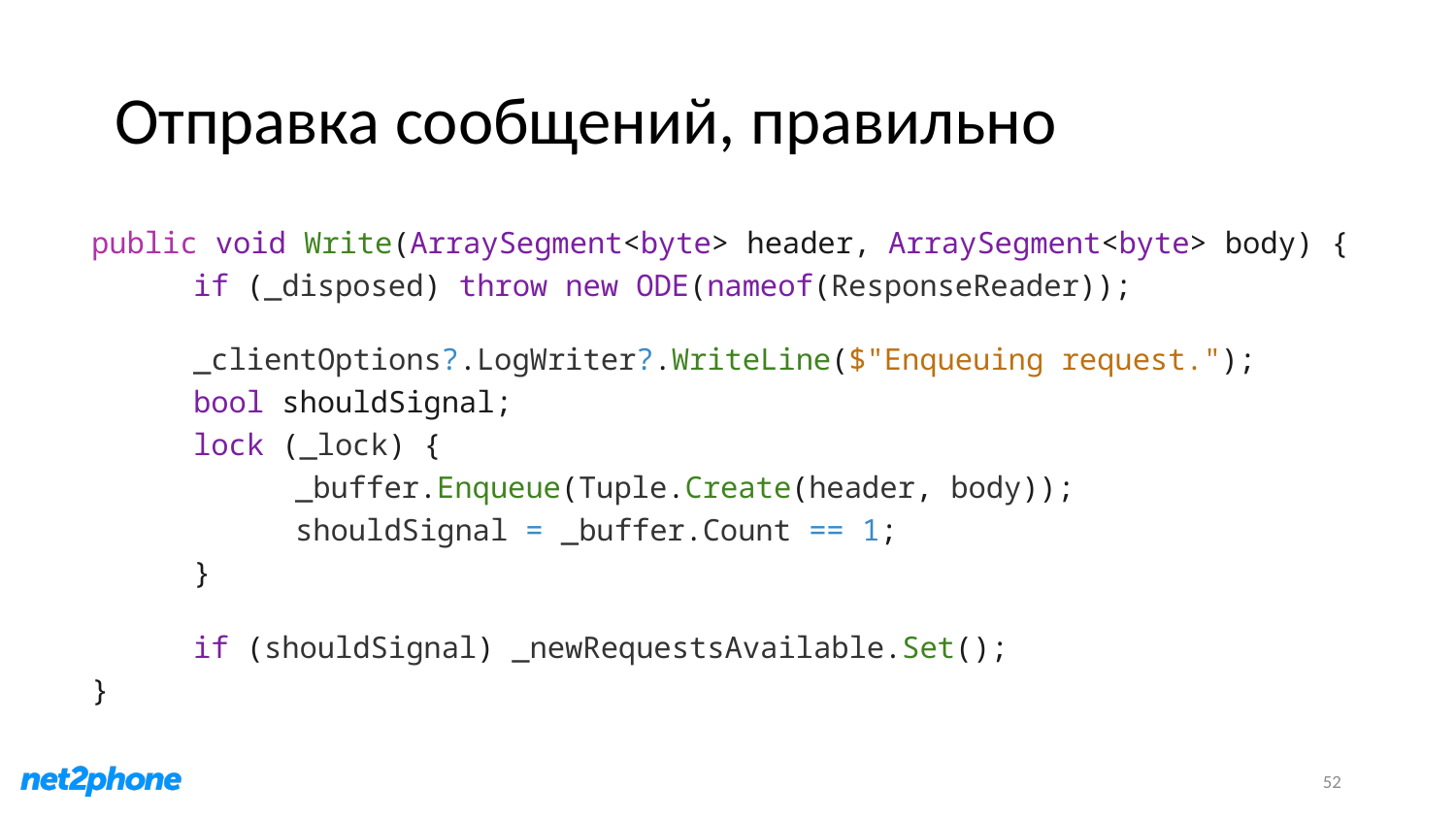

# Отправка сообщений, правильно
public void Write(ArraySegment<byte> header, ArraySegment<byte> body) {
	if (_disposed) throw new ODE(nameof(ResponseReader));
	_clientOptions?.LogWriter?.WriteLine($"Enqueuing request.");
	bool shouldSignal;
	lock (_lock) {
		_buffer.Enqueue(Tuple.Create(header, body));
		shouldSignal = _buffer.Count == 1;
	}
	if (shouldSignal) _newRequestsAvailable.Set();
}
52